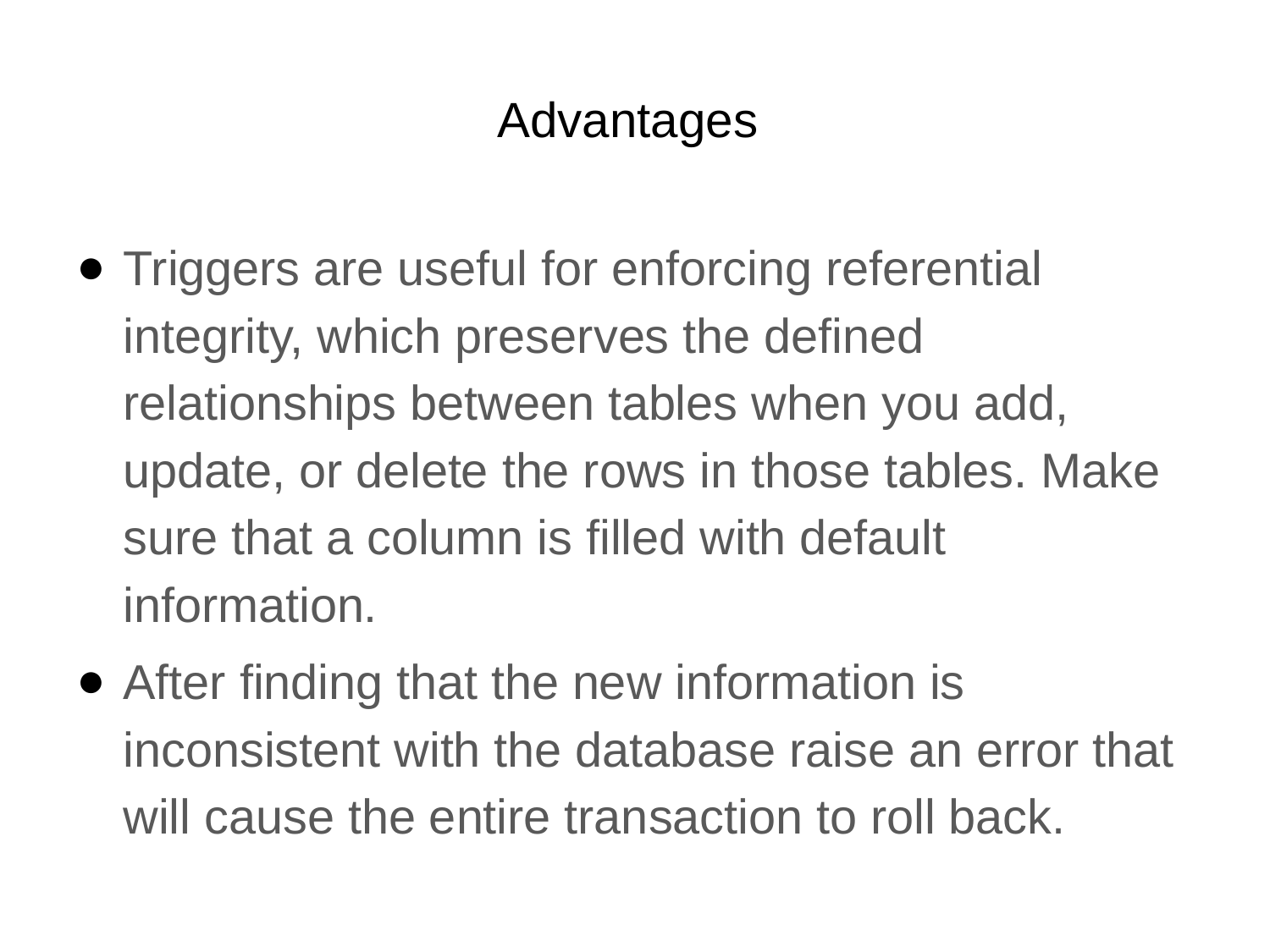

# Advantages
Triggers are useful for enforcing referential integrity, which preserves the defined relationships between tables when you add, update, or delete the rows in those tables. Make sure that a column is filled with default information.
After finding that the new information is inconsistent with the database raise an error that will cause the entire transaction to roll back.